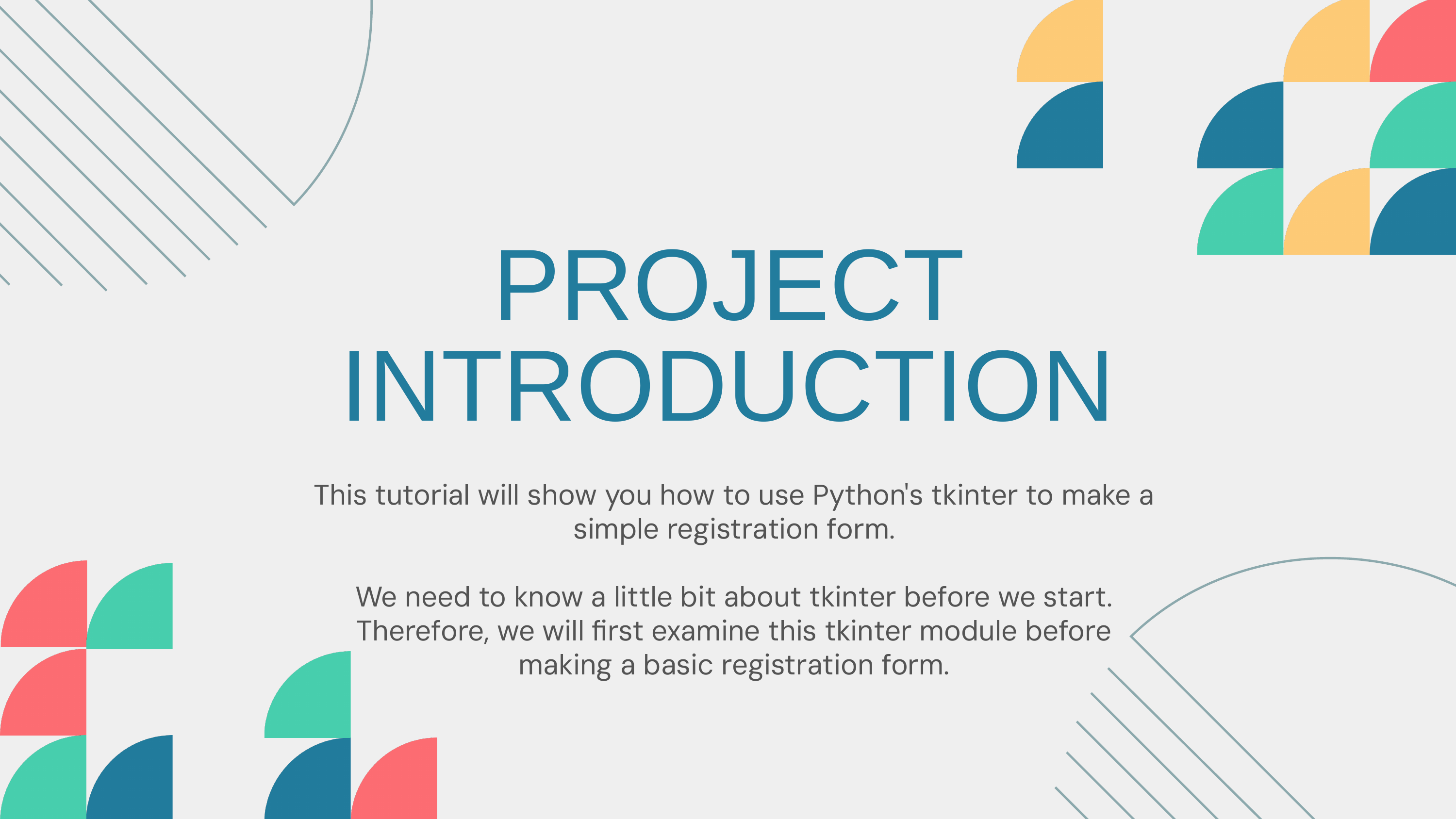

PROJECT INTRODUCTION
This tutorial will show you how to use Python's tkinter to make a simple registration form.

We need to know a little bit about tkinter before we start. Therefore, we will first examine this tkinter module before making a basic registration form.